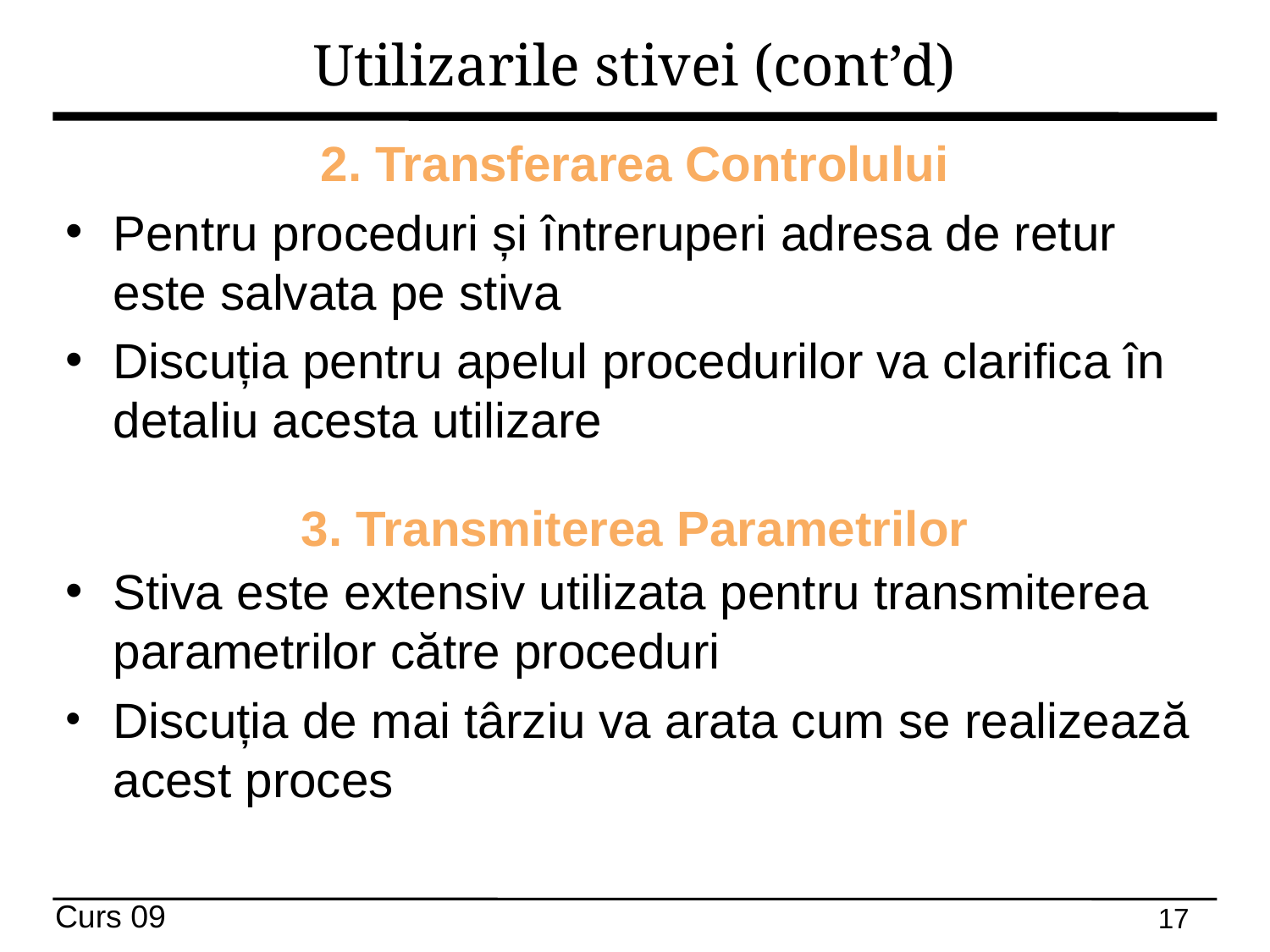

# Utilizarile stivei (cont’d)
2. Transferarea Controlului
Pentru proceduri și întreruperi adresa de retur este salvata pe stiva
Discuția pentru apelul procedurilor va clarifica în detaliu acesta utilizare

3. Transmiterea Parametrilor
Stiva este extensiv utilizata pentru transmiterea parametrilor către proceduri
Discuția de mai târziu va arata cum se realizează acest proces